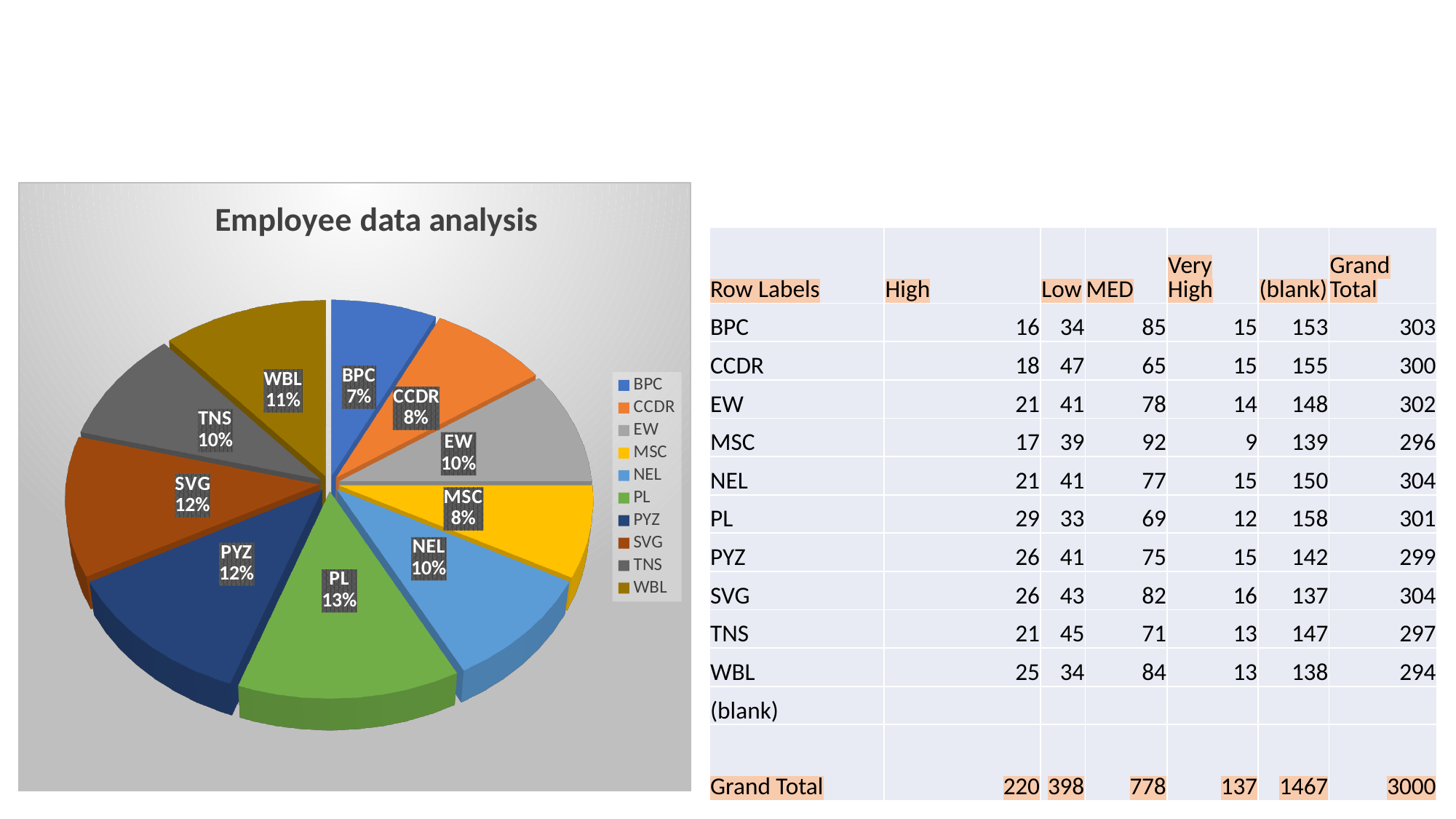

[unsupported chart]

| Row Labels | High | Low | MED | Very High | (blank) | Grand Total |
| --- | --- | --- | --- | --- | --- | --- |
| BPC | 16 | 34 | 85 | 15 | 153 | 303 |
| CCDR | 18 | 47 | 65 | 15 | 155 | 300 |
| EW | 21 | 41 | 78 | 14 | 148 | 302 |
| MSC | 17 | 39 | 92 | 9 | 139 | 296 |
| NEL | 21 | 41 | 77 | 15 | 150 | 304 |
| PL | 29 | 33 | 69 | 12 | 158 | 301 |
| PYZ | 26 | 41 | 75 | 15 | 142 | 299 |
| SVG | 26 | 43 | 82 | 16 | 137 | 304 |
| TNS | 21 | 45 | 71 | 13 | 147 | 297 |
| WBL | 25 | 34 | 84 | 13 | 138 | 294 |
| (blank) |  |  |  |  |  |  |
| Grand Total | 220 | 398 | 778 | 137 | 1467 | 3000 |